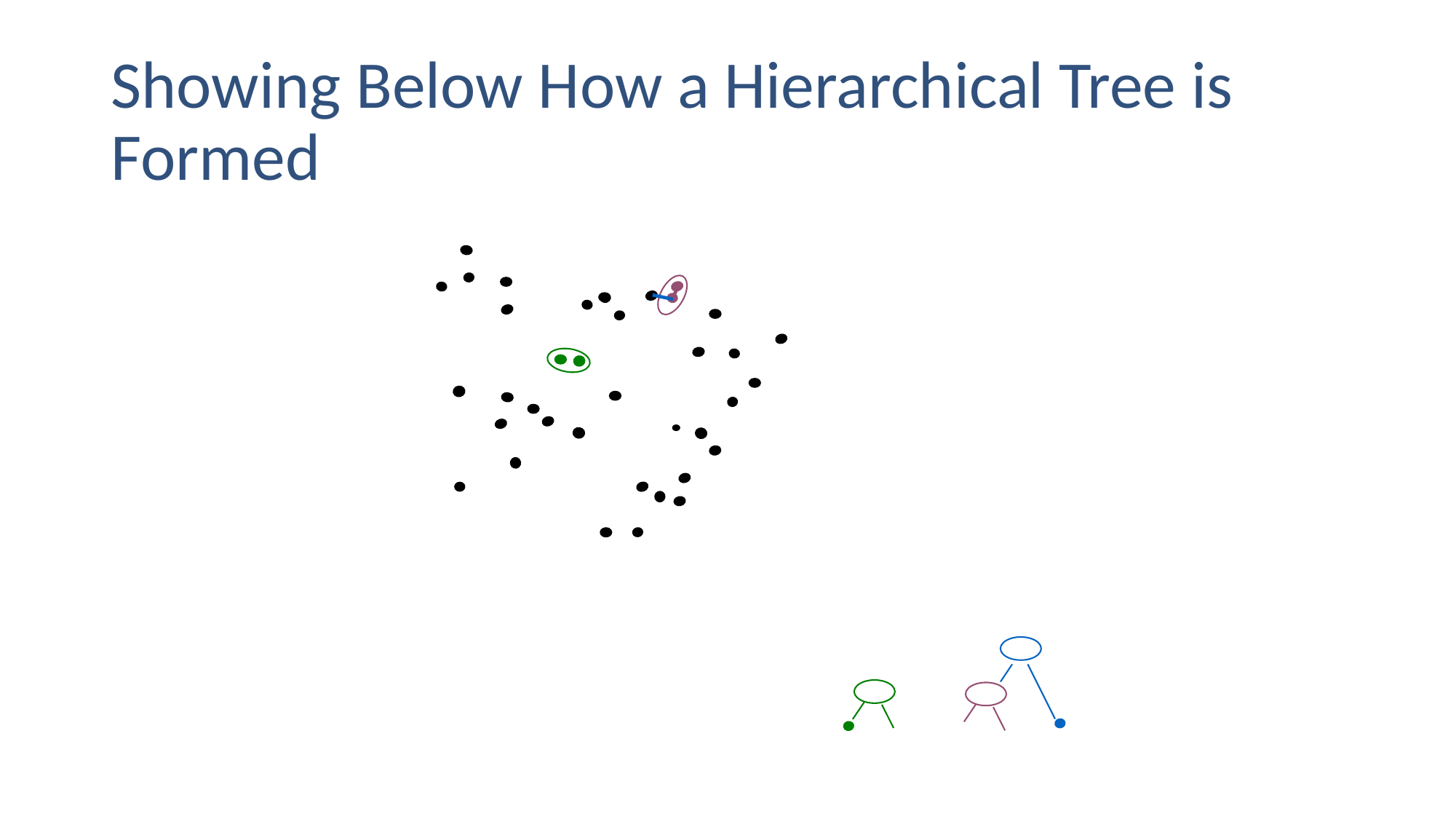

# Showing Below How a Hierarchical Tree is Formed